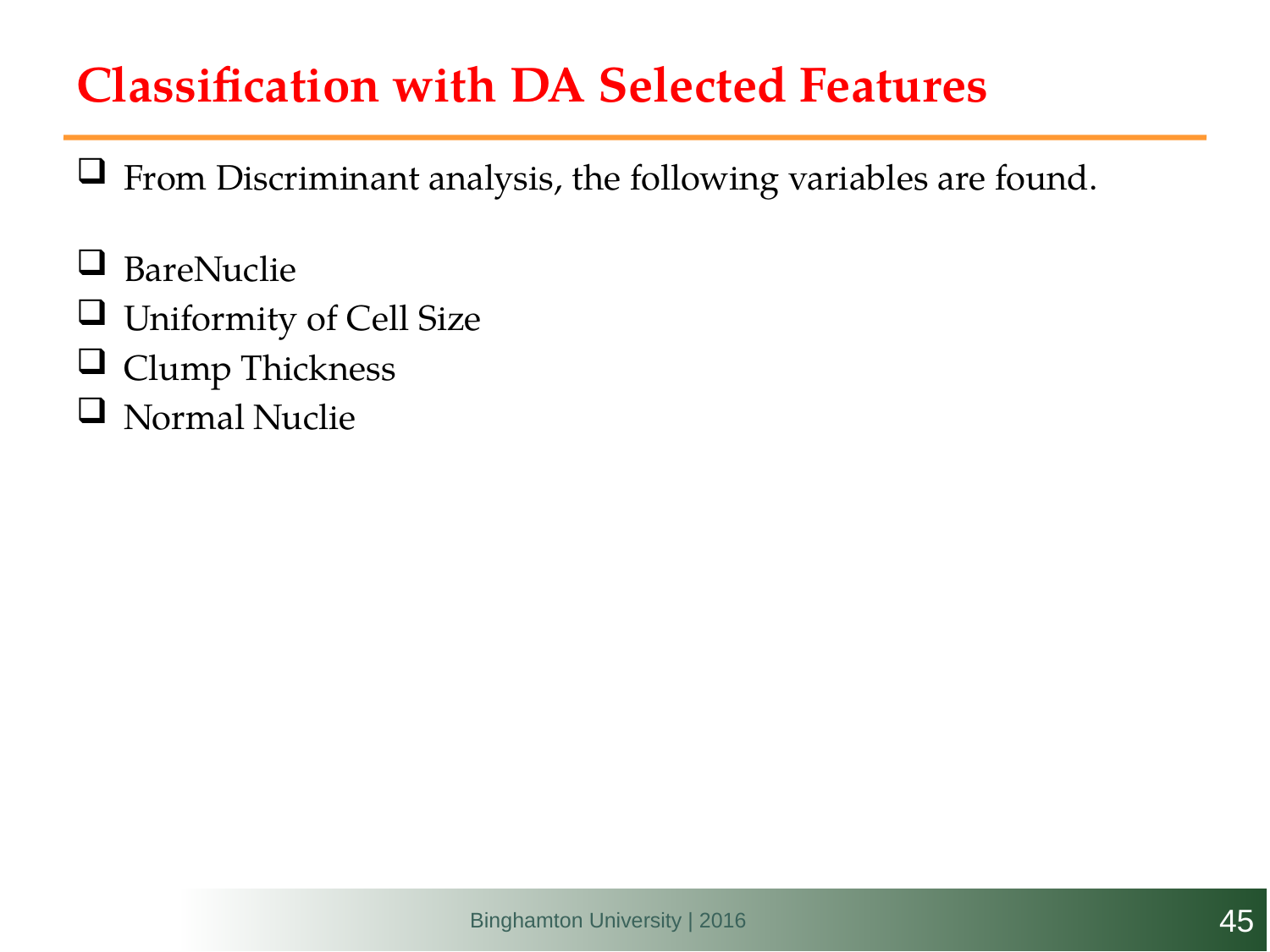

# Classification with DA Selected Features
From Discriminant analysis, the following variables are found.
BareNuclie
Uniformity of Cell Size
Clump Thickness
Normal Nuclie